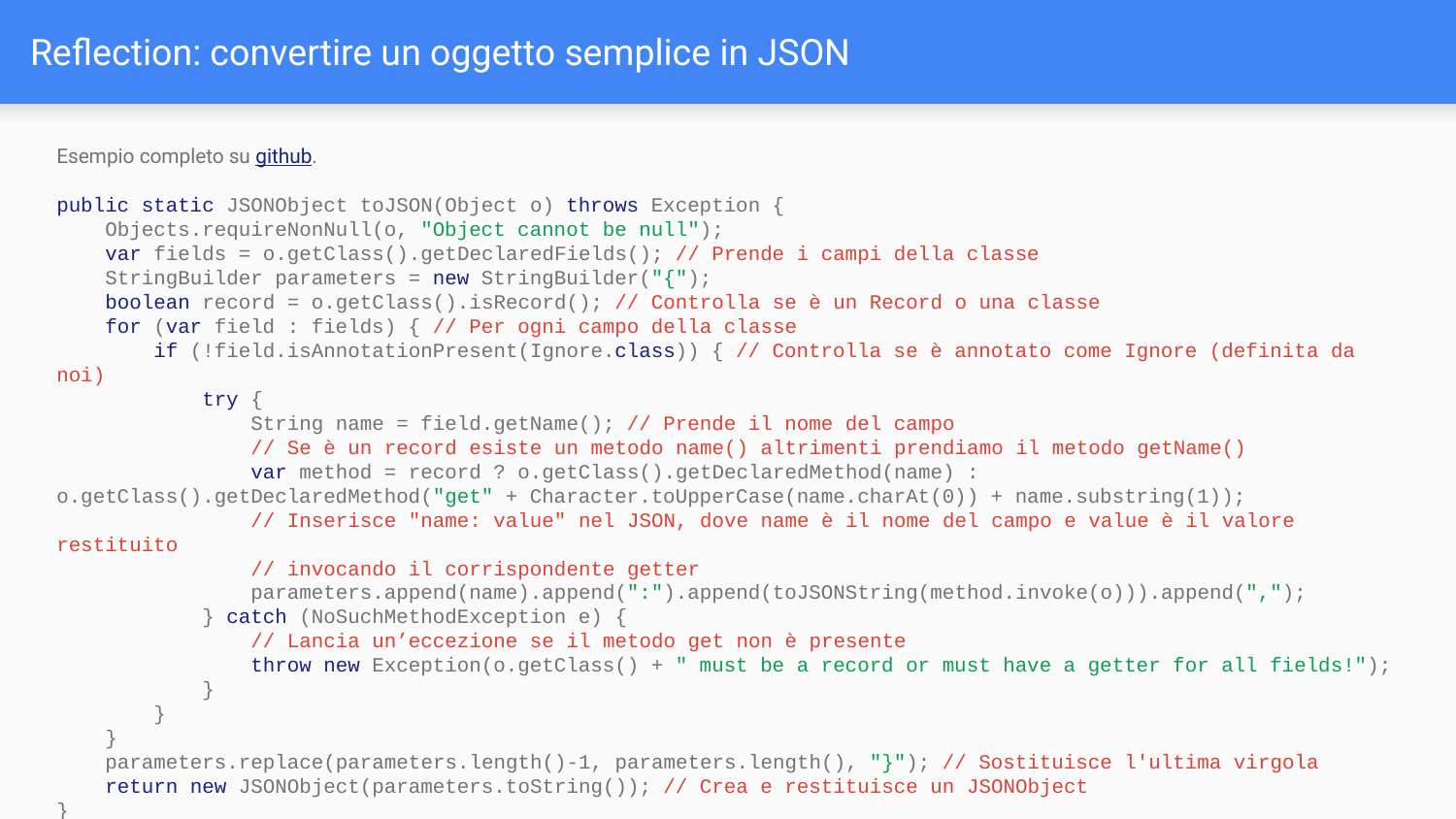

# Reflection: convertire un oggetto semplice in JSON
Esempio completo su github.

public static JSONObject toJSON(Object o) throws Exception {
    Objects.requireNonNull(o, "Object cannot be null");
    var fields = o.getClass().getDeclaredFields(); // Prende i campi della classe
    StringBuilder parameters = new StringBuilder("{");
    boolean record = o.getClass().isRecord(); // Controlla se è un Record o una classe
    for (var field : fields) { // Per ogni campo della classe
        if (!field.isAnnotationPresent(Ignore.class)) { // Controlla se è annotato come Ignore (definita da noi)
            try {
                String name = field.getName(); // Prende il nome del campo
                // Se è un record esiste un metodo name() altrimenti prendiamo il metodo getName()
                var method = record ? o.getClass().getDeclaredMethod(name) : o.getClass().getDeclaredMethod("get" + Character.toUpperCase(name.charAt(0)) + name.substring(1));
                // Inserisce "name: value" nel JSON, dove name è il nome del campo e value è il valore restituito
                // invocando il corrispondente getter
                parameters.append(name).append(":").append(toJSONString(method.invoke(o))).append(",");
            } catch (NoSuchMethodException e) {
                // Lancia un’eccezione se il metodo get non è presente
                throw new Exception(o.getClass() + " must be a record or must have a getter for all fields!");
            }
        }
    }
    parameters.replace(parameters.length()-1, parameters.length(), "}"); // Sostituisce l'ultima virgola
    return new JSONObject(parameters.toString()); // Crea e restituisce un JSONObject
}